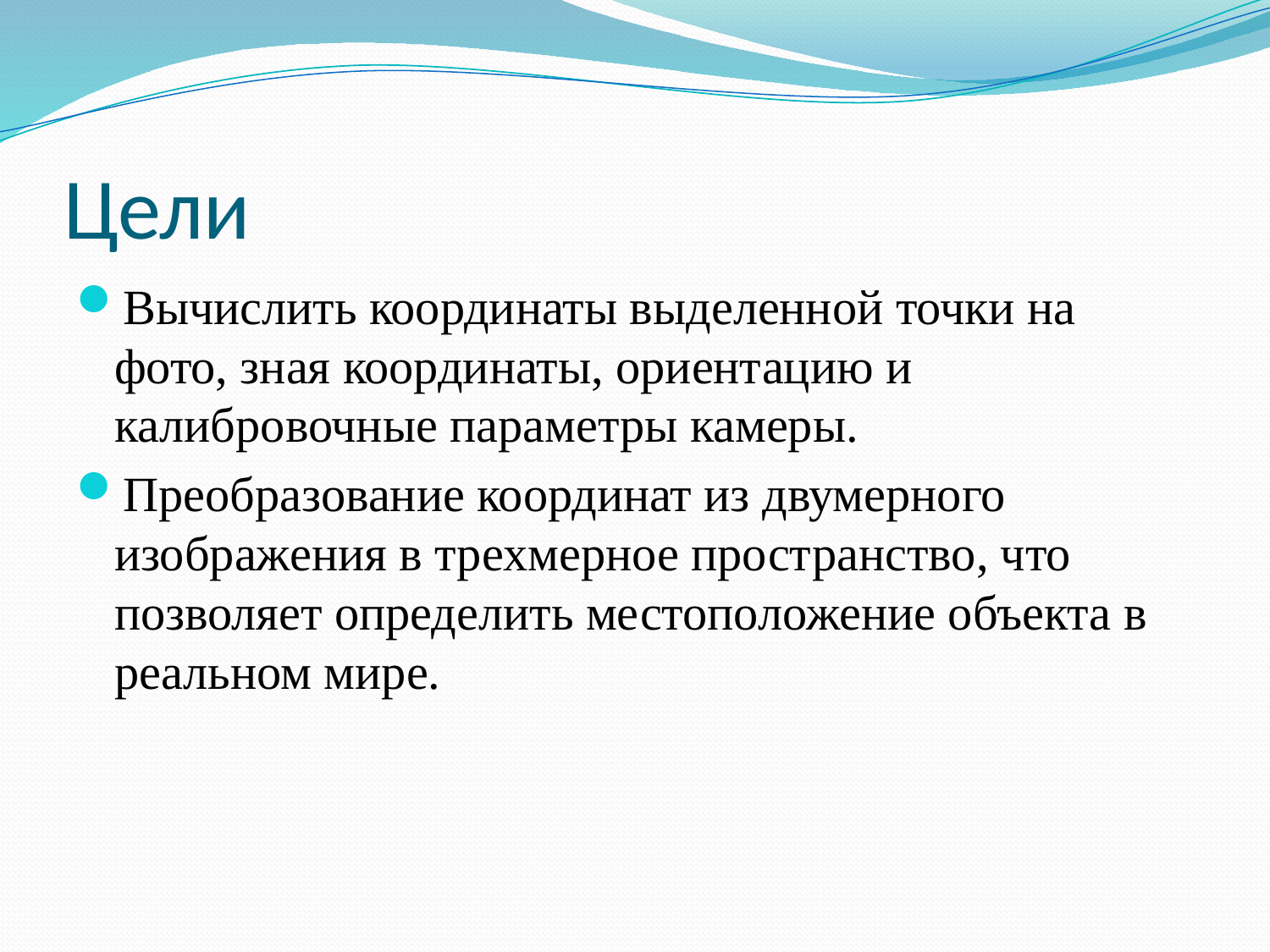

# Цели
Вычислить координаты выделенной точки на фото, зная координаты, ориентацию и калибровочные параметры камеры.
Преобразование координат из двумерного изображения в трехмерное пространство, что позволяет определить местоположение объекта в реальном мире.